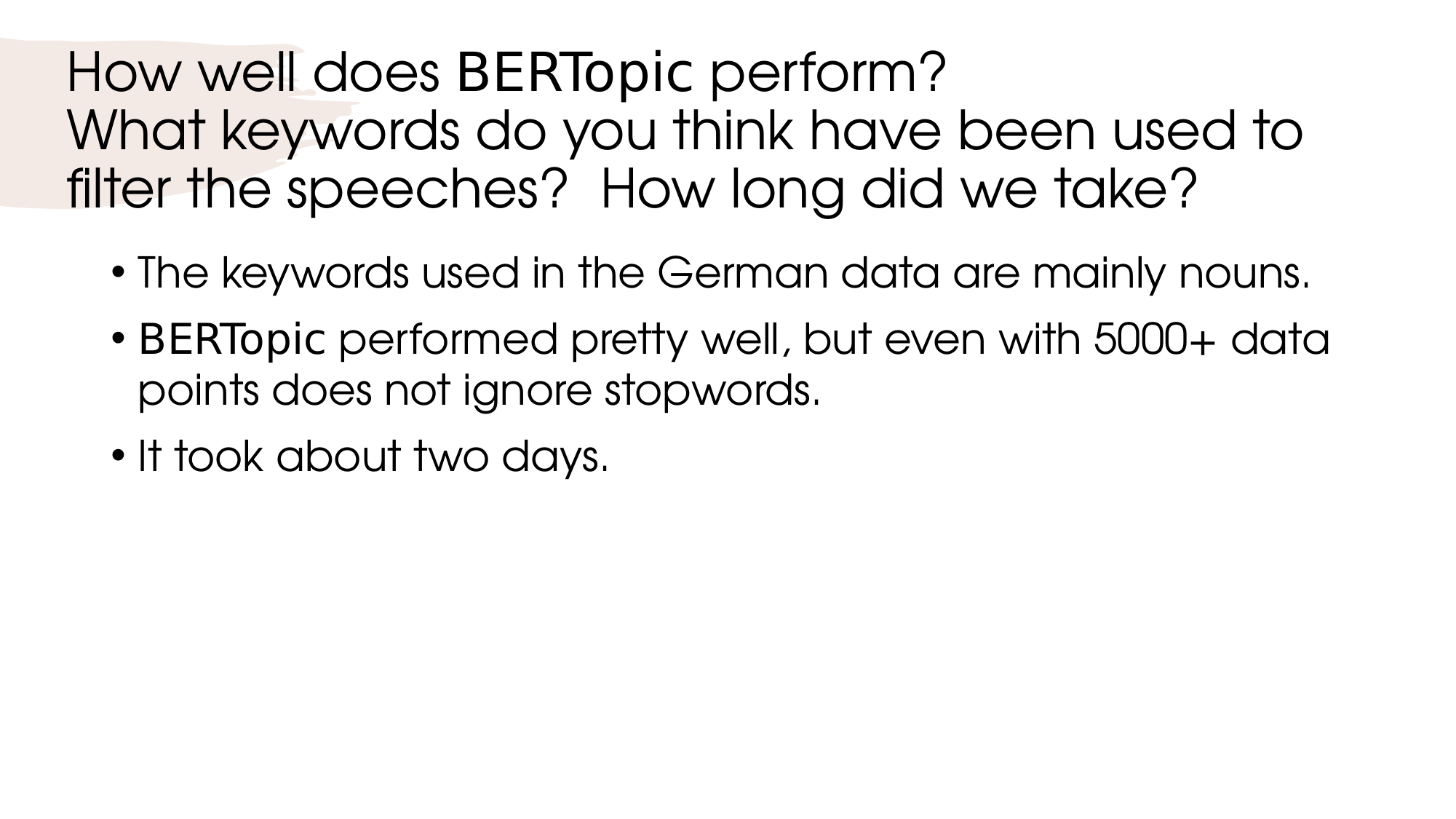

# How well does BERTopic perform? What keywords do you think have been used to filter the speeches?  How long did we take?
The keywords used in the German data are mainly nouns.
BERTopic performed pretty well, but even with 5000+ data points does not ignore stopwords.
It took about two days.